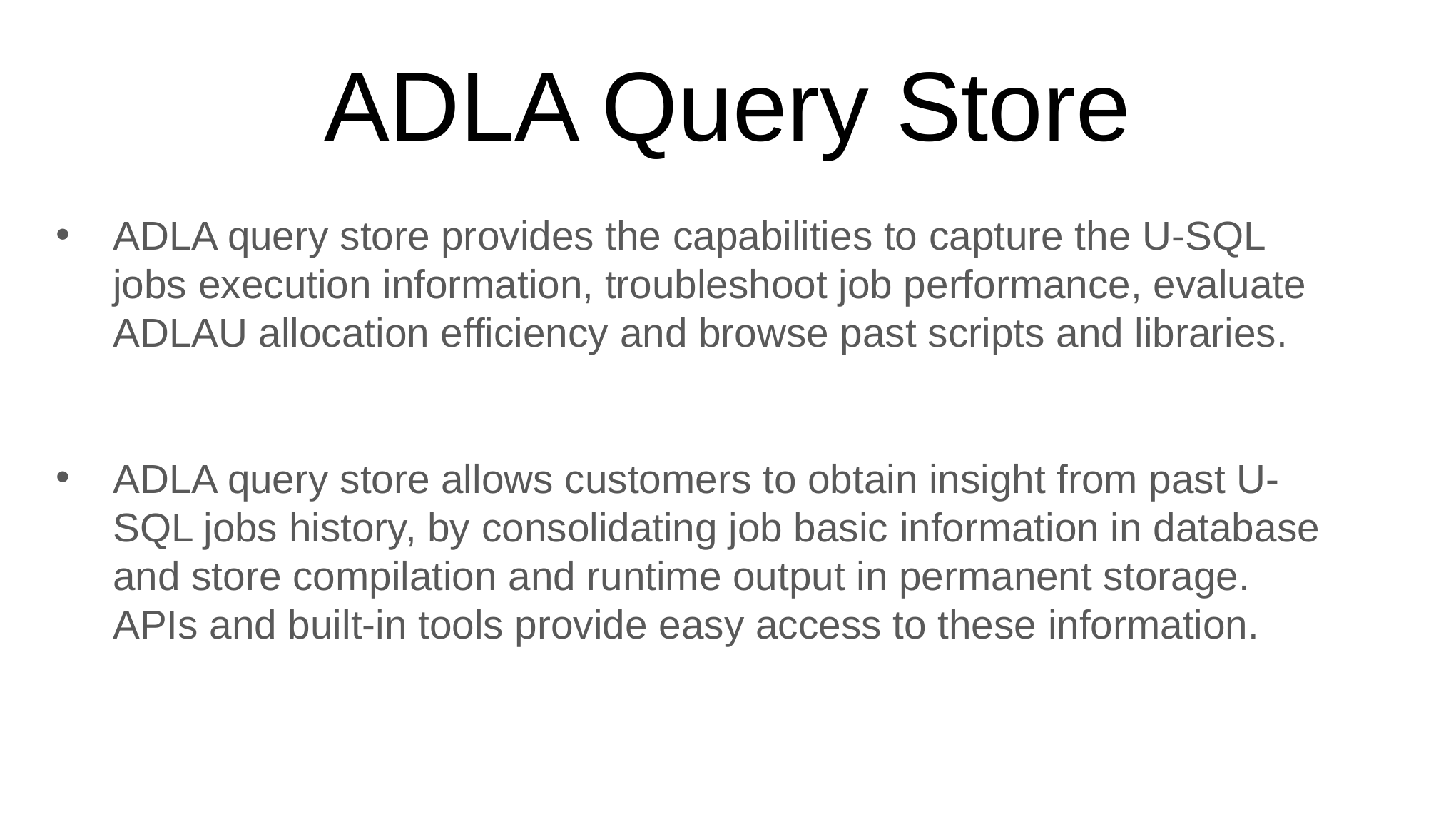

# ADLA Query Store
ADLA query store provides the capabilities to capture the U-SQL jobs execution information, troubleshoot job performance, evaluate ADLAU allocation efficiency and browse past scripts and libraries.

ADLA query store allows customers to obtain insight from past U-SQL jobs history, by consolidating job basic information in database and store compilation and runtime output in permanent storage.  APIs and built-in tools provide easy access to these information.